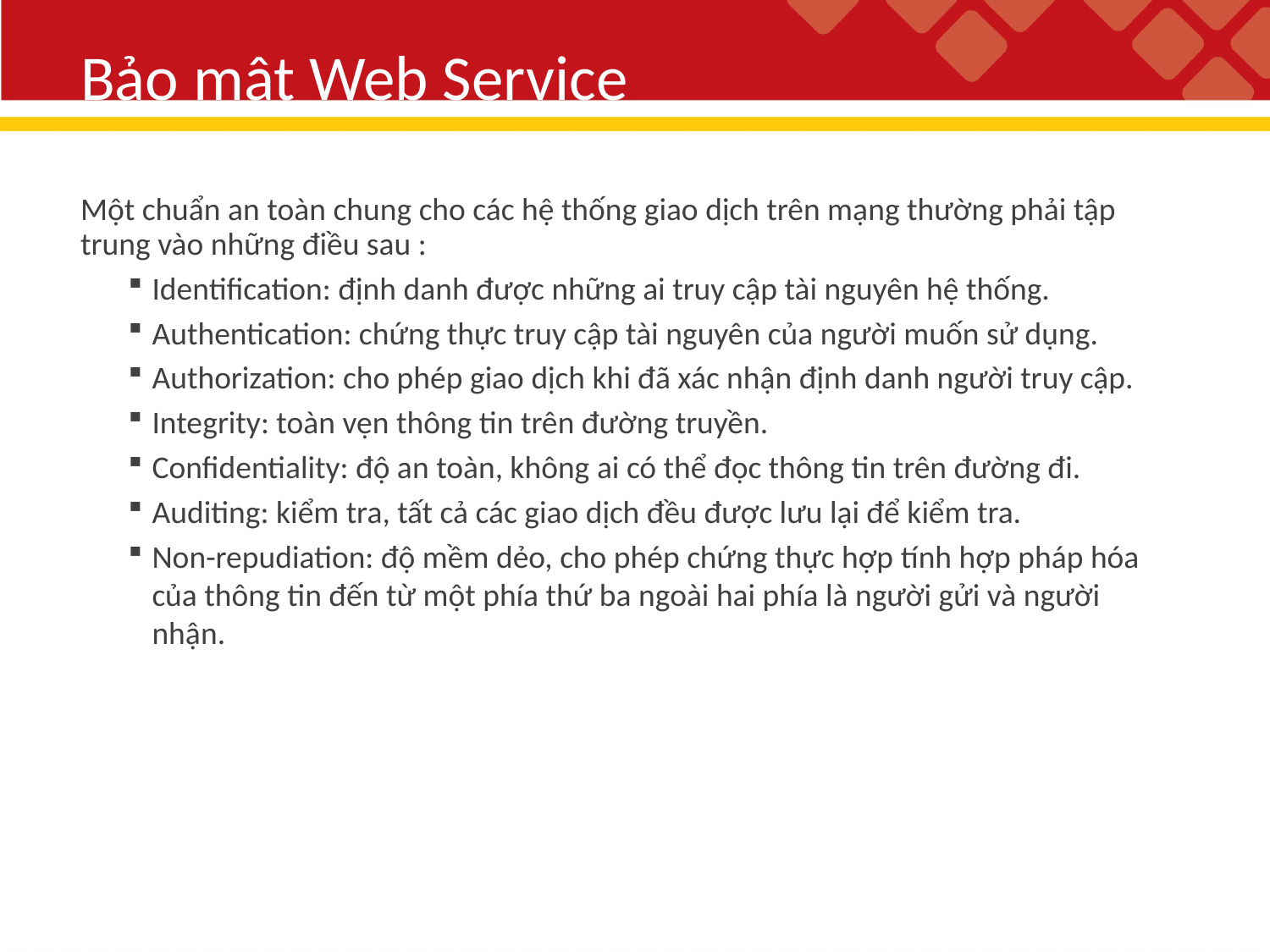

# Bảo mật Web Service
Một chuẩn an toàn chung cho các hệ thống giao dịch trên mạng thường phải tập trung vào những điều sau :
Identification: định danh được những ai truy cập tài nguyên hệ thống.
Authentication: chứng thực truy cập tài nguyên của người muốn sử dụng.
Authorization: cho phép giao dịch khi đã xác nhận định danh người truy cập.
Integrity: toàn vẹn thông tin trên đường truyền.
Confidentiality: độ an toàn, không ai có thể đọc thông tin trên đường đi.
Auditing: kiểm tra, tất cả các giao dịch đều được lưu lại để kiểm tra.
Non-repudiation: độ mềm dẻo, cho phép chứng thực hợp tính hợp pháp hóa của thông tin đến từ một phía thứ ba ngoài hai phía là người gửi và người nhận.